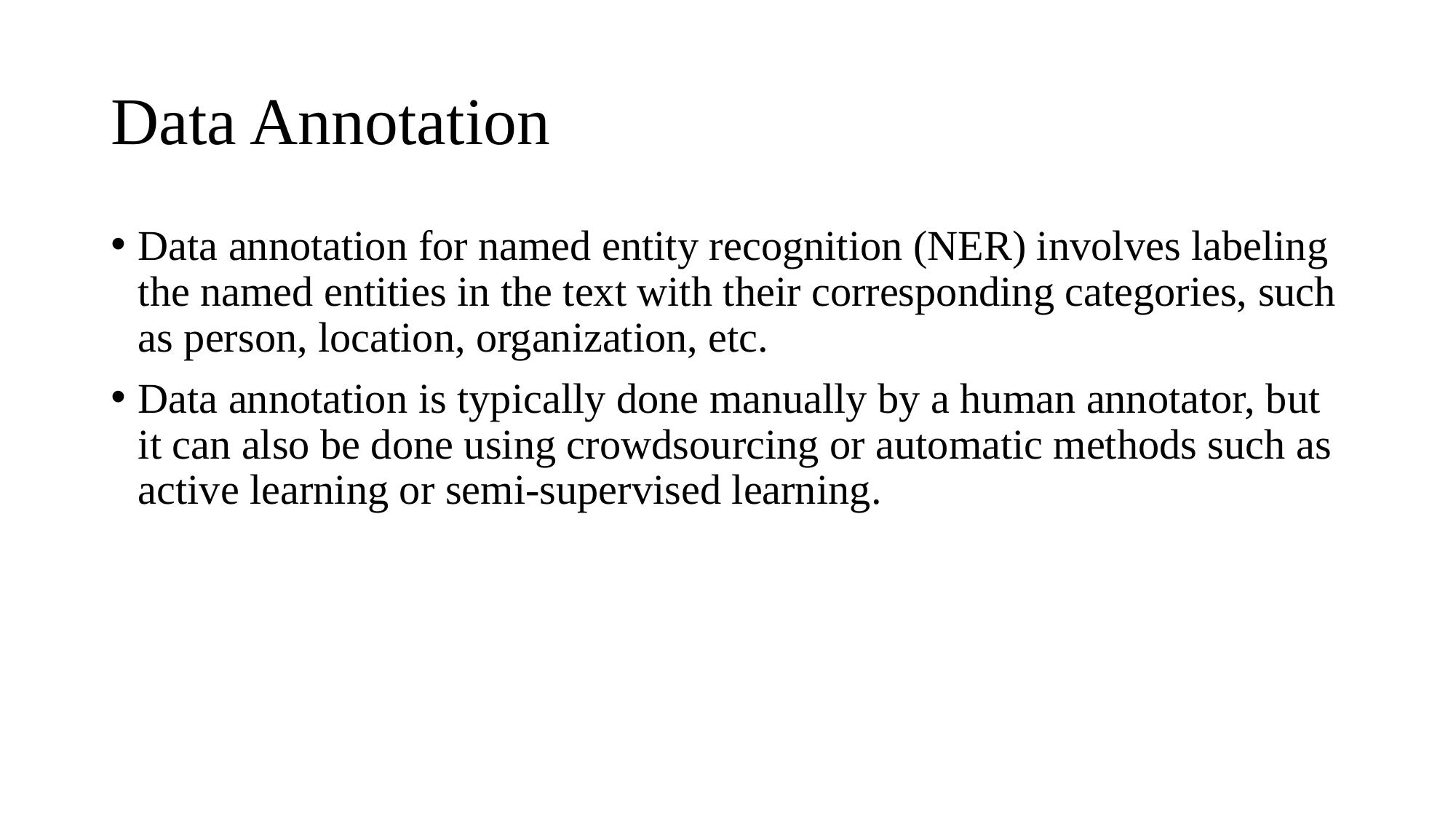

# Data Annotation
Data annotation for named entity recognition (NER) involves labeling the named entities in the text with their corresponding categories, such as person, location, organization, etc.
Data annotation is typically done manually by a human annotator, but it can also be done using crowdsourcing or automatic methods such as active learning or semi-supervised learning.